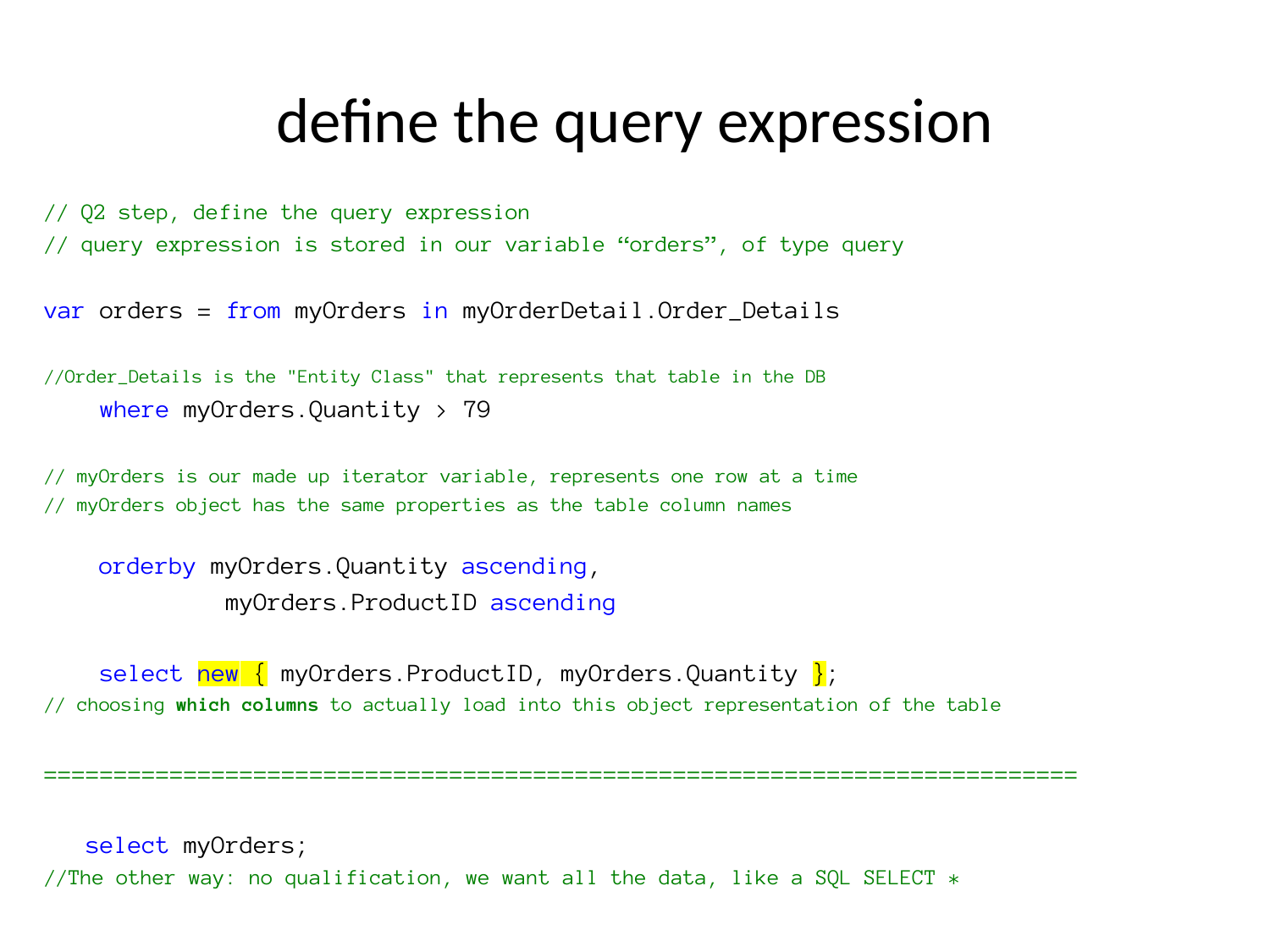

# define the query expression
// Q2 step, define the query expression
// query expression is stored in our variable “orders”, of type query

var orders = from myOrders in myOrderDetail.Order_Details

//Order_Details is the "Entity Class" that represents that table in the DB
    where myOrders.Quantity > 79

// myOrders is our made up iterator variable, represents one row at a time
// myOrders object has the same properties as the table column names

     orderby myOrders.Quantity ascending,
             myOrders.ProductID ascending

    select new { myOrders.ProductID, myOrders.Quantity };
// choosing which columns to actually load into this object representation of the table

==========================================================================

   select myOrders;
//The other way: no qualification, we want all the data, like a SQL SELECT *